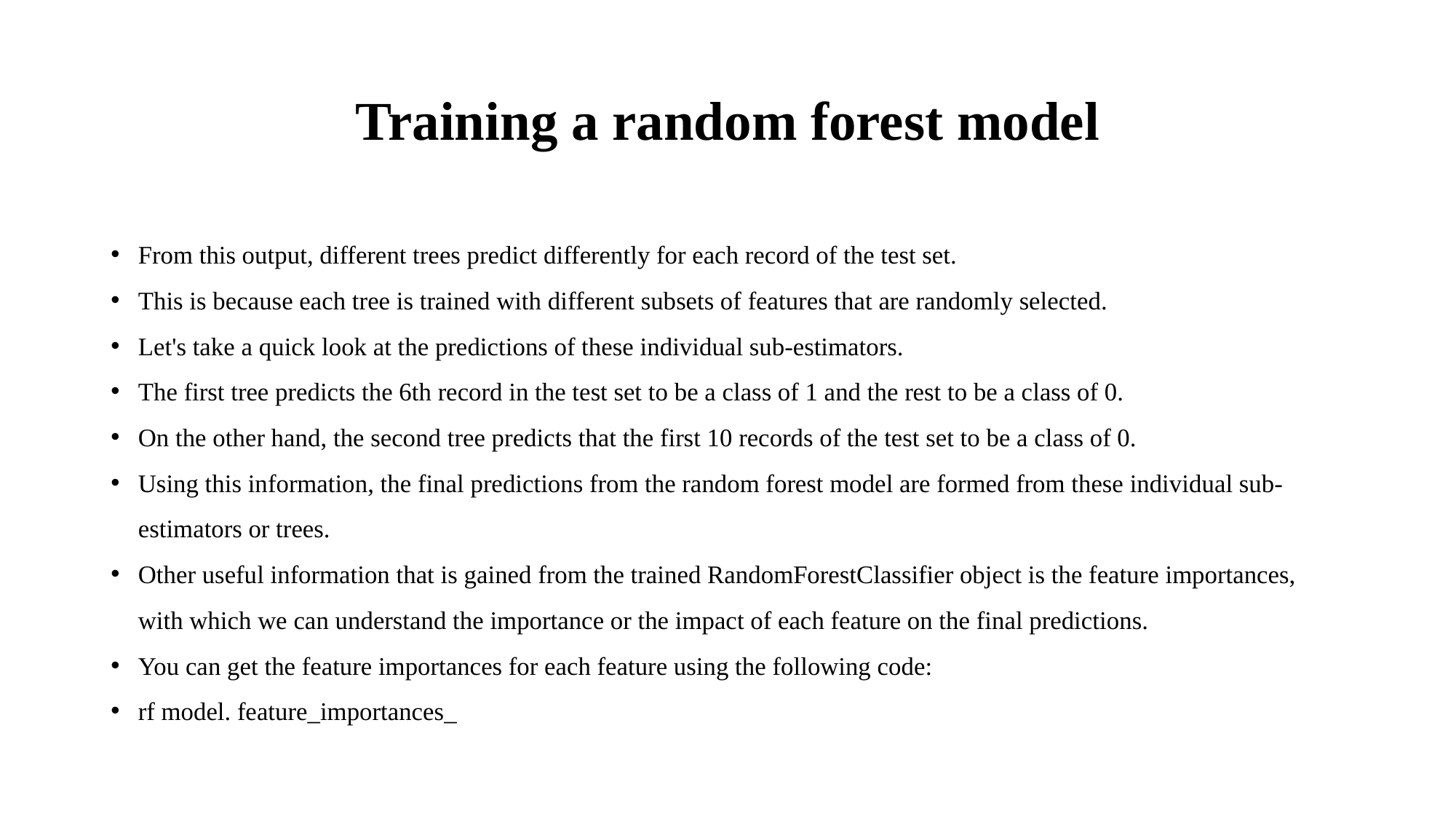

# Training a random forest model
From this output, different trees predict differently for each record of the test set.
This is because each tree is trained with different subsets of features that are randomly selected.
Let's take a quick look at the predictions of these individual sub-estimators.
The first tree predicts the 6th record in the test set to be a class of 1 and the rest to be a class of 0.
On the other hand, the second tree predicts that the first 10 records of the test set to be a class of 0.
Using this information, the final predictions from the random forest model are formed from these individual sub-estimators or trees.
Other useful information that is gained from the trained RandomForestClassifier object is the feature importances, with which we can understand the importance or the impact of each feature on the final predictions.
You can get the feature importances for each feature using the following code:
rf model. feature_importances_